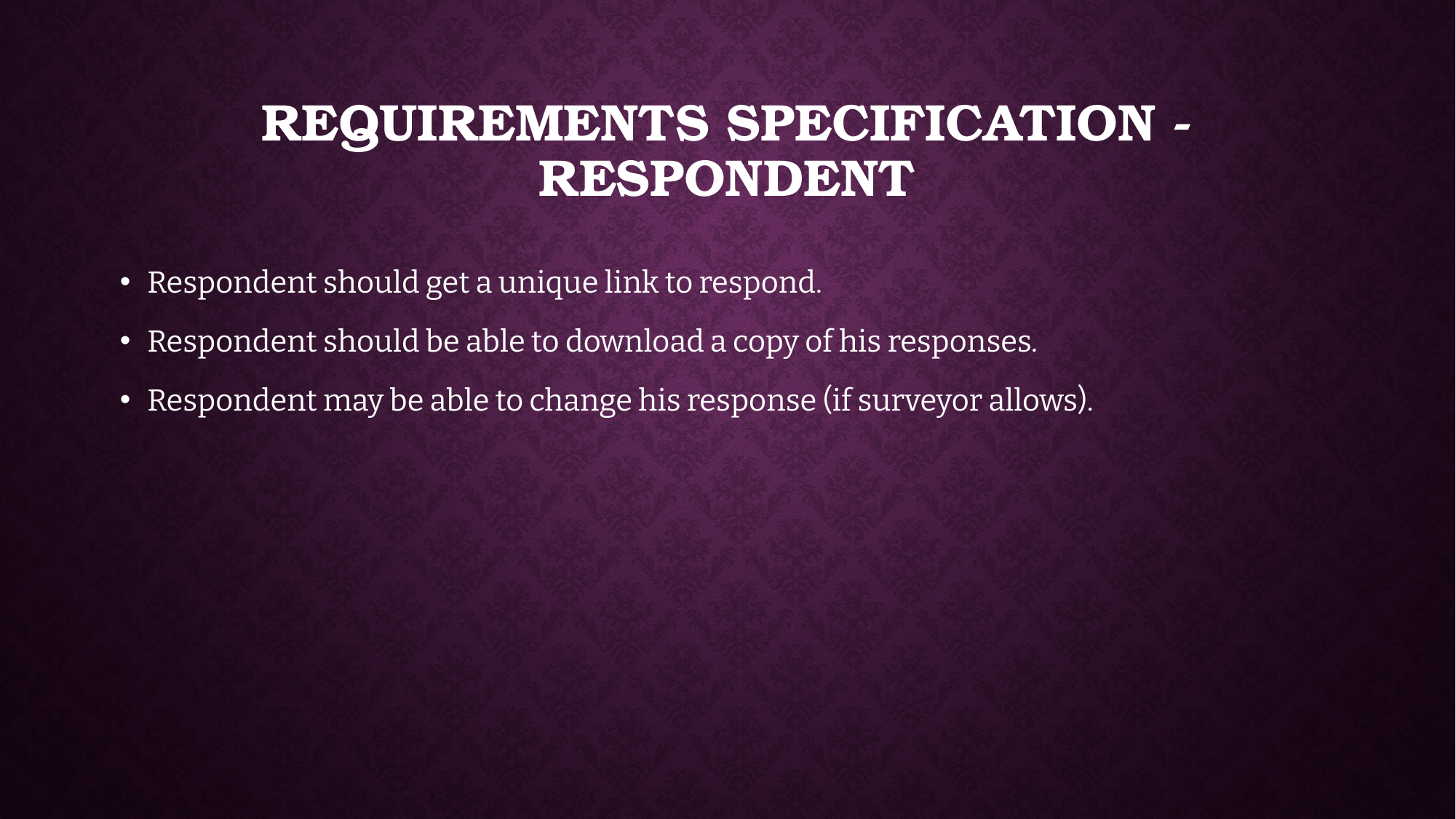

# Requirements Specification - Respondent
Respondent should get a unique link to respond.
Respondent should be able to download a copy of his responses.
Respondent may be able to change his response (if surveyor allows).